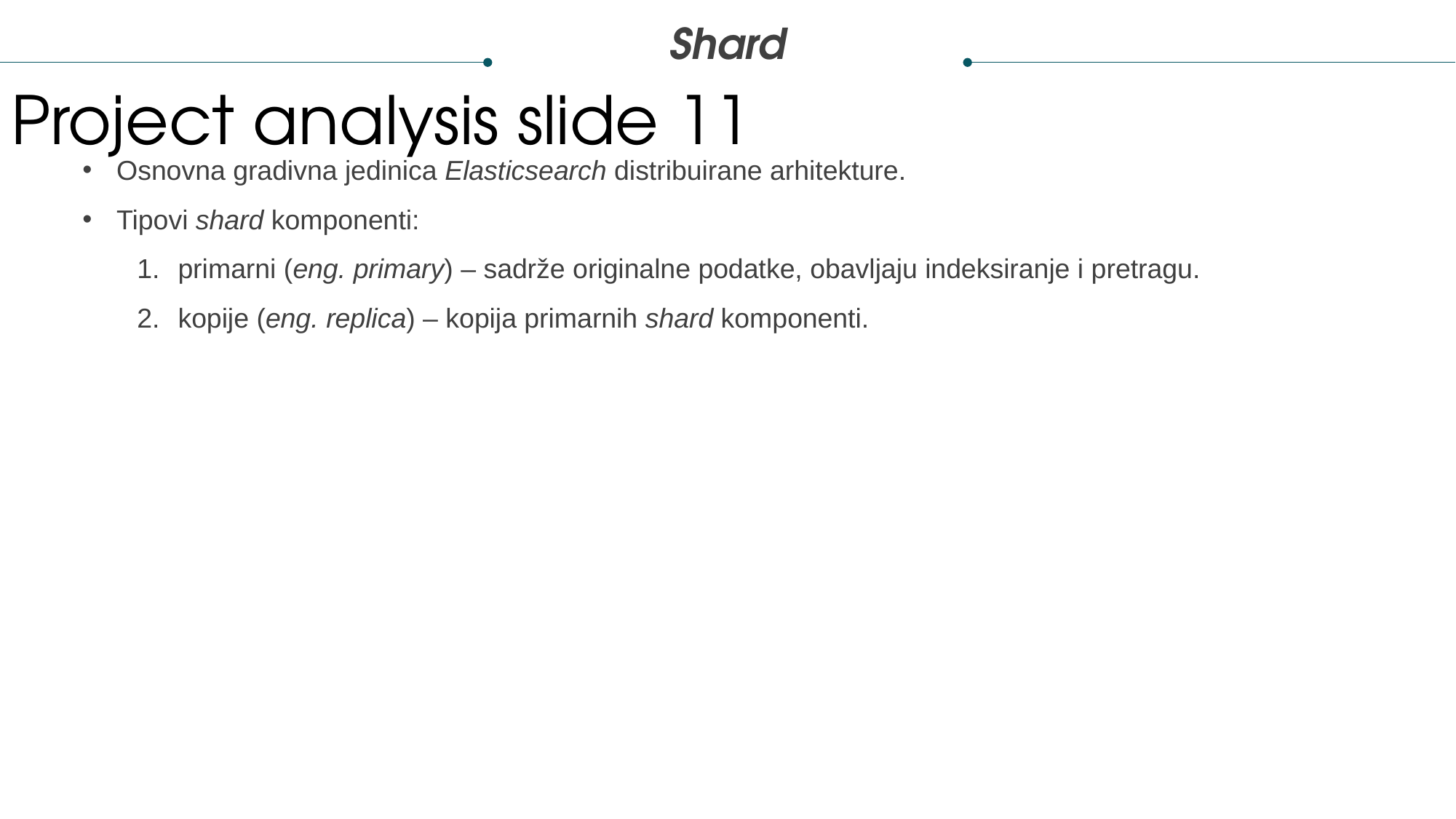

Shard
Project analysis slide 11
Osnovna gradivna jedinica Elasticsearch distribuirane arhitekture.
Tipovi shard komponenti:
primarni (eng. primary) – sadrže originalne podatke, obavljaju indeksiranje i pretragu.
kopije (eng. replica) – kopija primarnih shard komponenti.